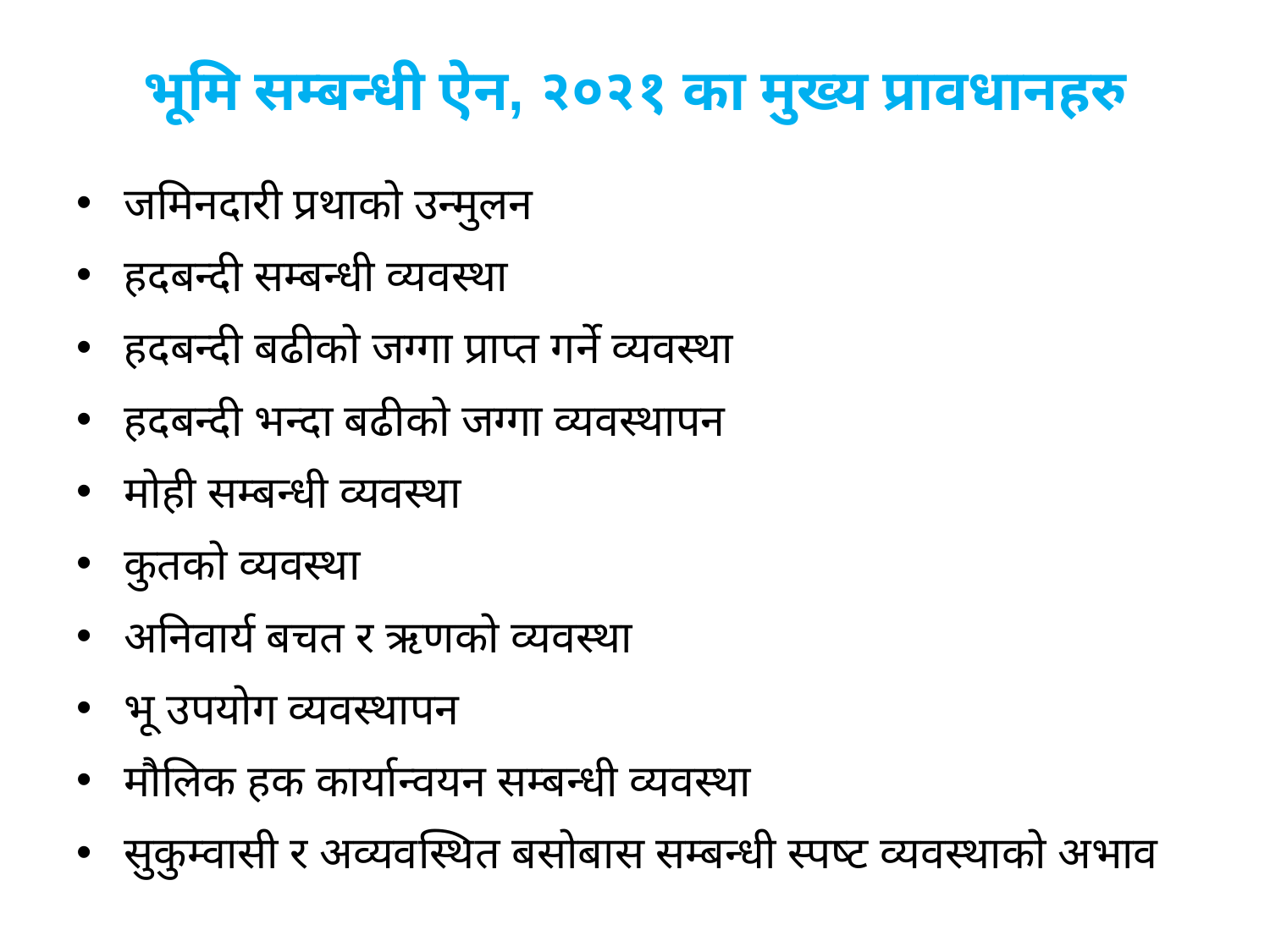

# भूमि सम्बन्धी ऐन, २०२१ का मुख्य प्रावधानहरु
जमिनदारी प्रथाको उन्मुलन
हदबन्दी सम्बन्धी व्यवस्था
हदबन्दी बढीको जग्गा प्राप्त गर्ने व्यवस्था
हदबन्दी भन्दा बढीको जग्गा व्यवस्थापन
मोही सम्बन्धी व्यवस्था
कुतको व्यवस्था
अनिवार्य बचत र ऋणको व्यवस्था
भू उपयोग व्यवस्थापन
मौलिक हक कार्यान्वयन सम्बन्धी व्यवस्था
सुकुम्वासी र अव्यवस्थित बसोबास सम्बन्धी स्पष्ट व्यवस्थाको अभाव